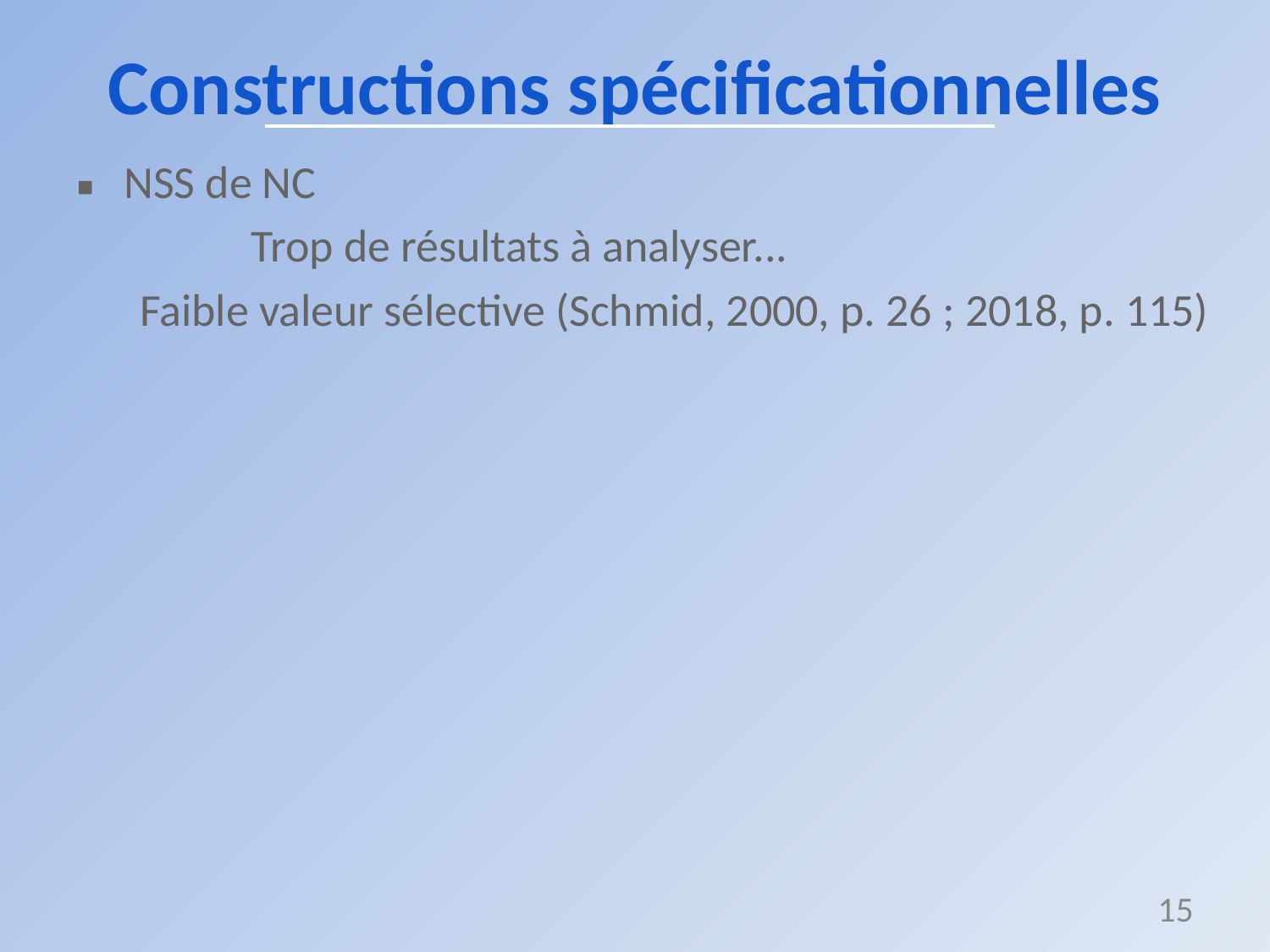

# Constructions spécificationnelles
NSS de NC
	Trop de résultats à analyser...
Faible valeur sélective (Schmid, 2000, p. 26 ; 2018, p. 115)

15